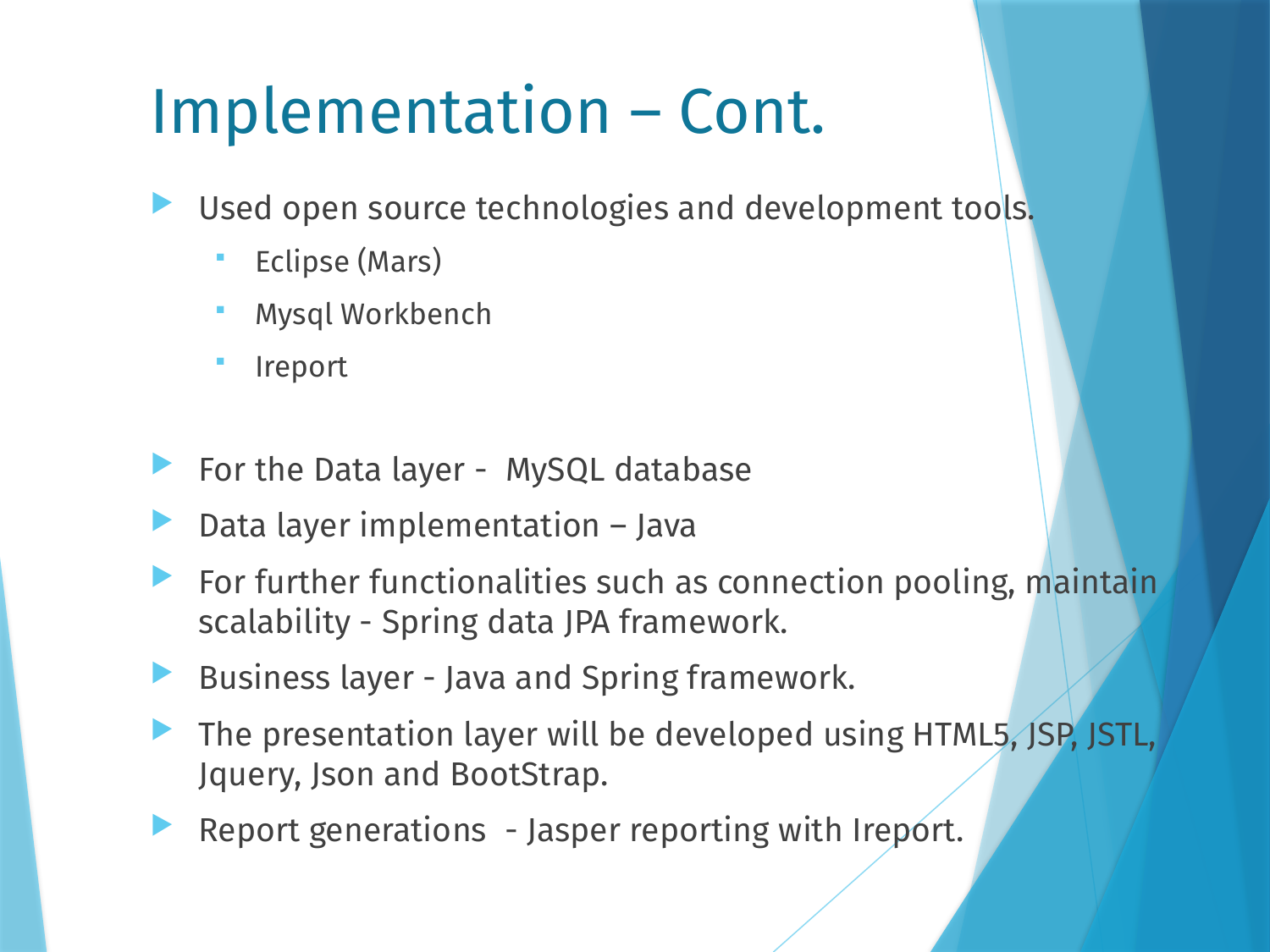

# Implementation – Cont.
Used open source technologies and development tools.
Eclipse (Mars)
Mysql Workbench
Ireport

For the Data layer -  MySQL database
Data layer implementation – Java
For further functionalities such as connection pooling, maintain scalability - Spring data JPA framework.
Business layer - Java and Spring framework.
The presentation layer will be developed using HTML5, JSP, JSTL, Jquery, Json and BootStrap.
Report generations  - Jasper reporting with Ireport.